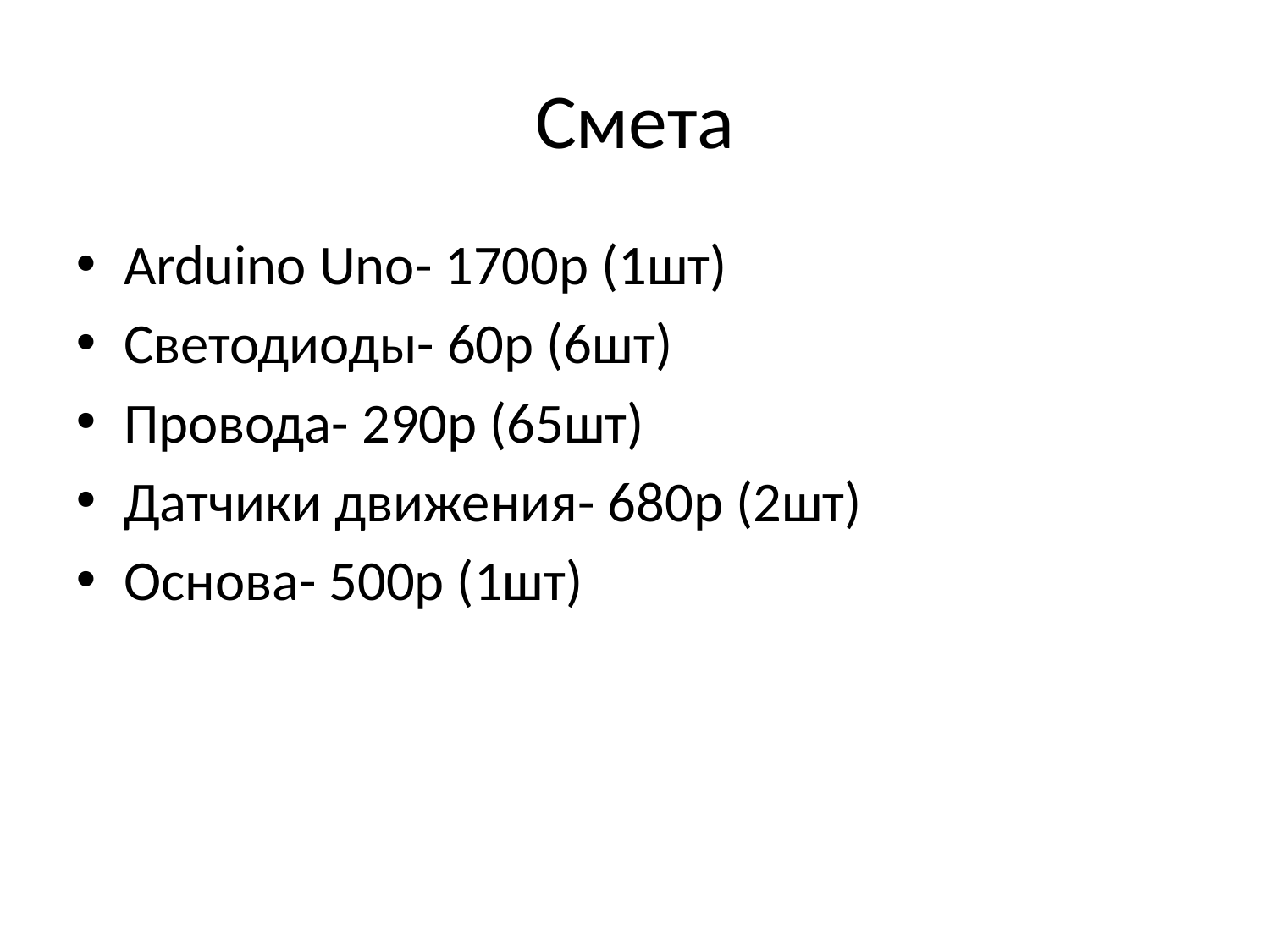

Смета
Arduino Uno- 1700р (1шт)
Светодиоды- 60р (6шт)
Провода- 290р (65шт)
Датчики движения- 680р (2шт)
Основа- 500р (1шт)